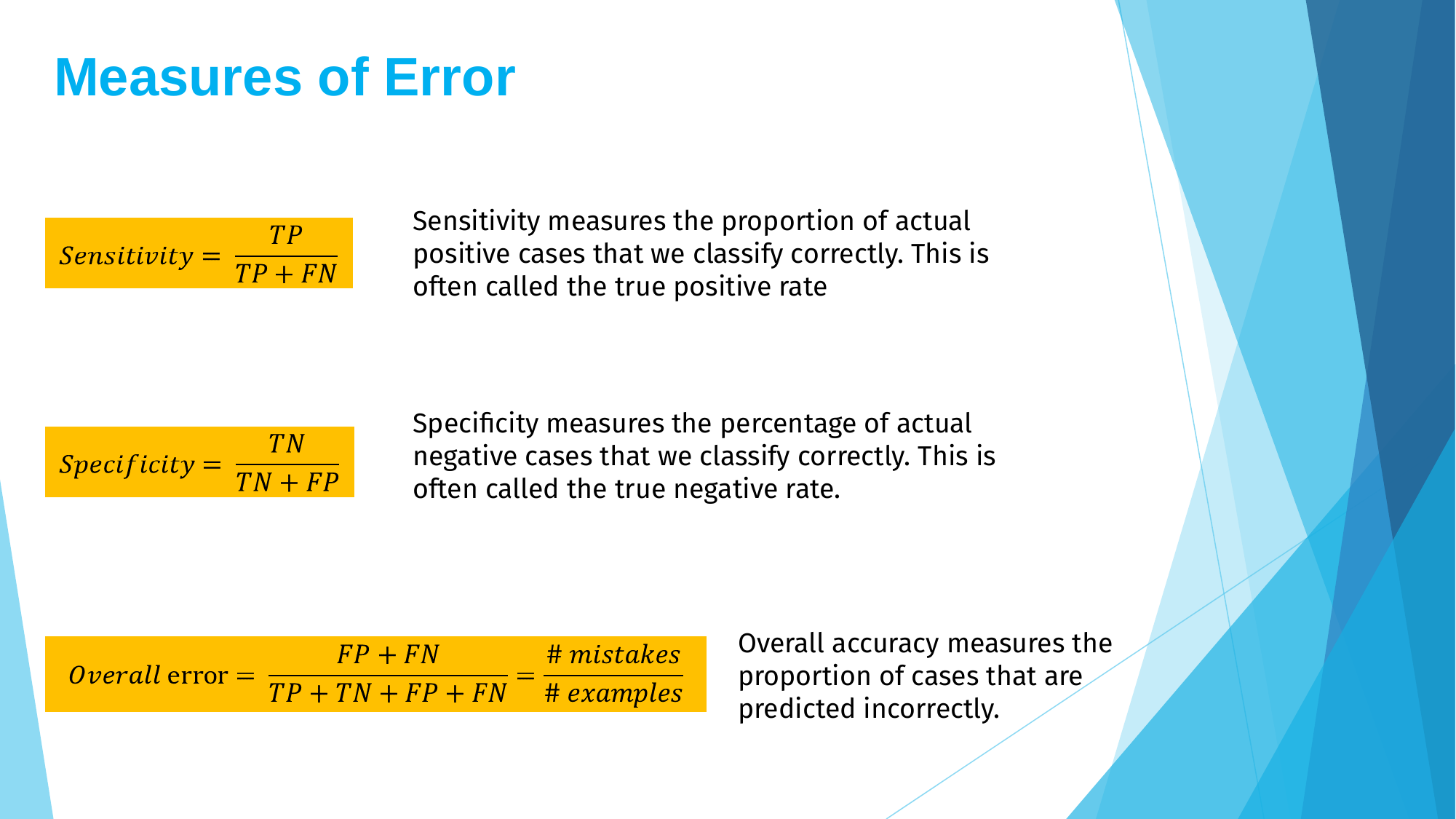

# Measures of Error
Sensitivity measures the proportion of actual positive cases that we classify correctly. This is often called the true positive rate

Specificity measures the percentage of actual negative cases that we classify correctly. This is often called the true negative rate.

Overall accuracy measures the proportion of cases that are predicted incorrectly.